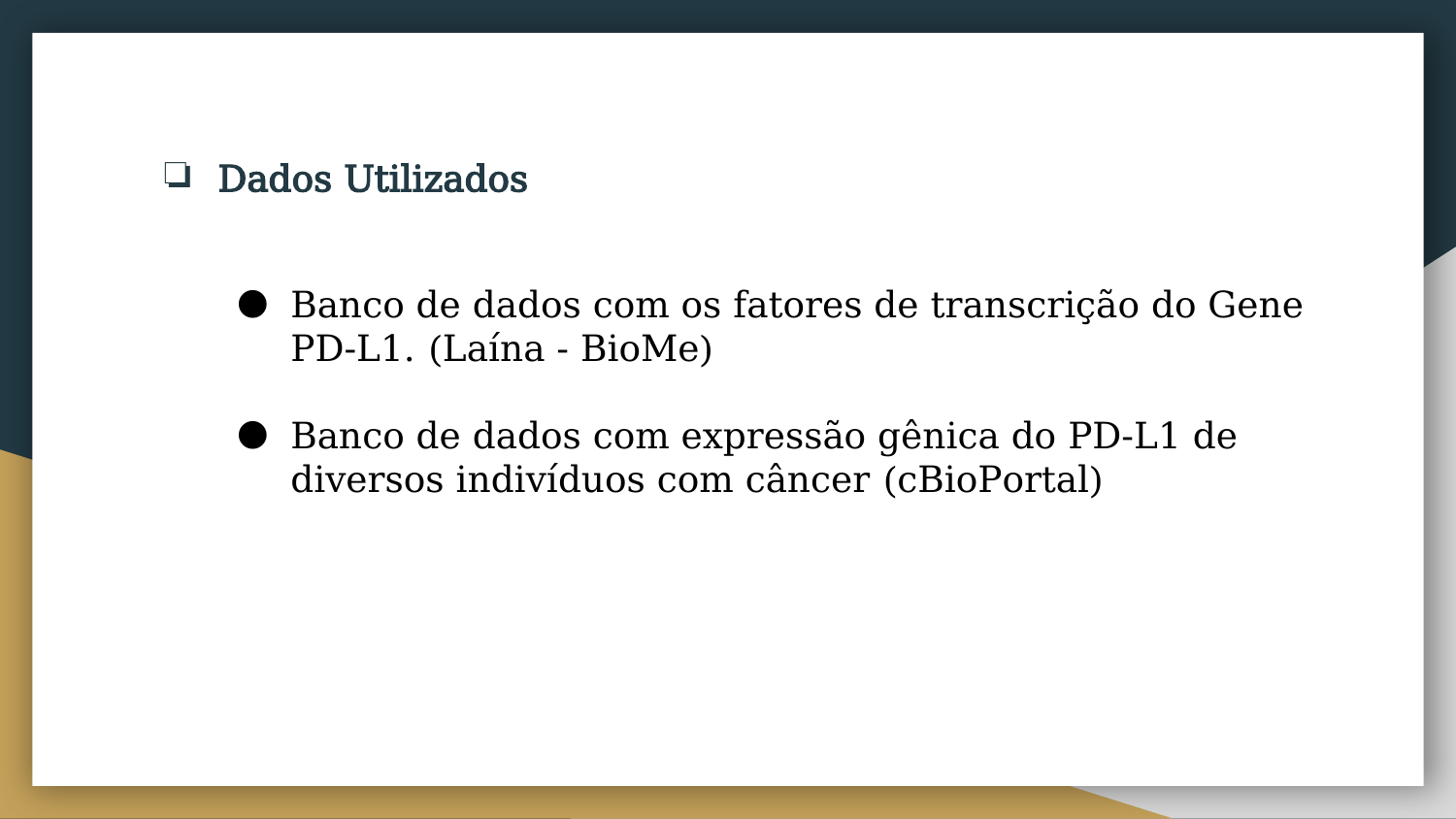

Dados Utilizados

Banco de dados com os fatores de transcrição do Gene PD-L1. (Laína - BioMe)

Banco de dados com expressão gênica do PD-L1 de diversos indivíduos com câncer (cBioPortal)